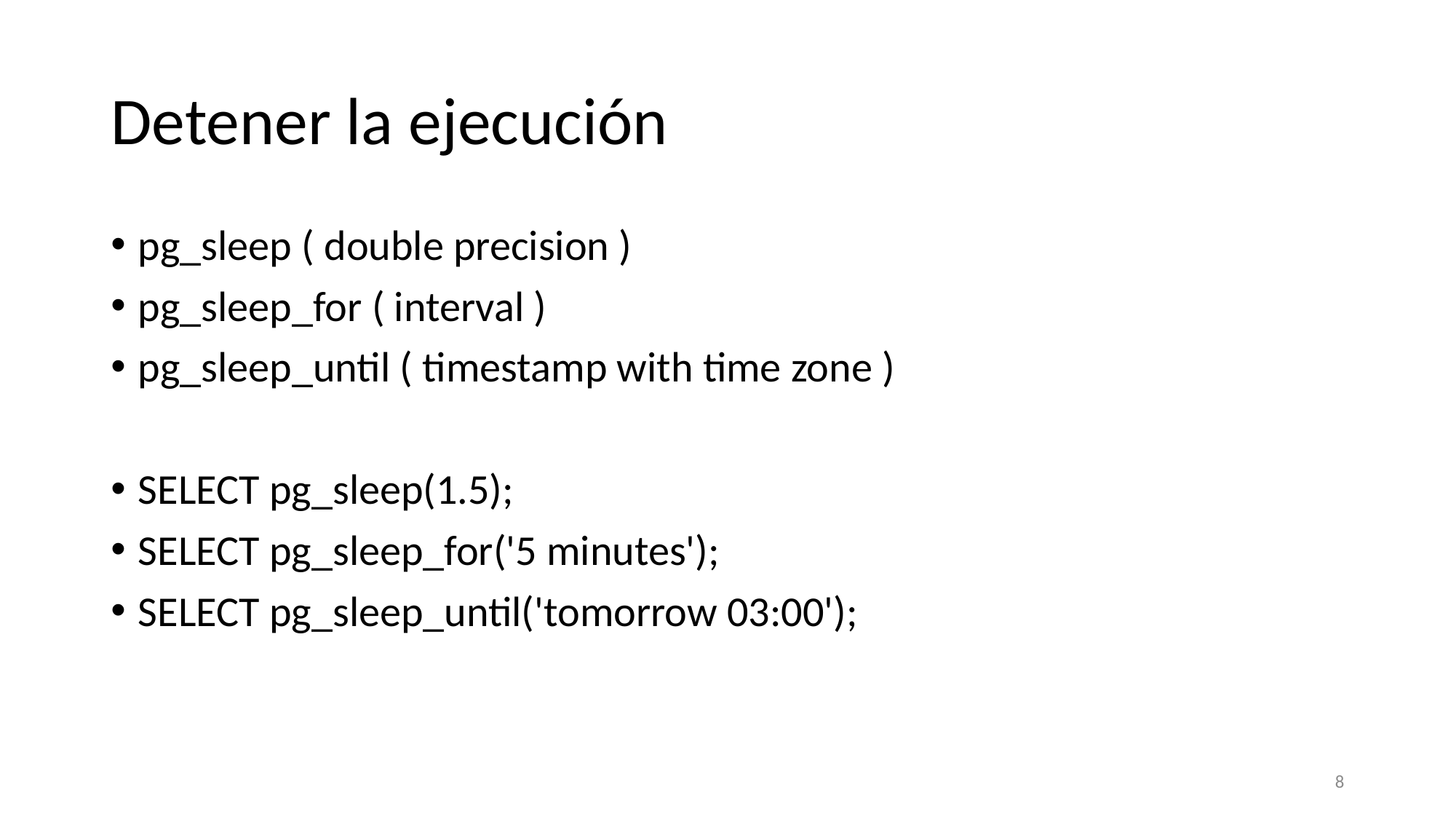

# Detener la ejecución
pg_sleep ( double precision )
pg_sleep_for ( interval )
pg_sleep_until ( timestamp with time zone )

SELECT pg_sleep(1.5);
SELECT pg_sleep_for('5 minutes');
SELECT pg_sleep_until('tomorrow 03:00');
8